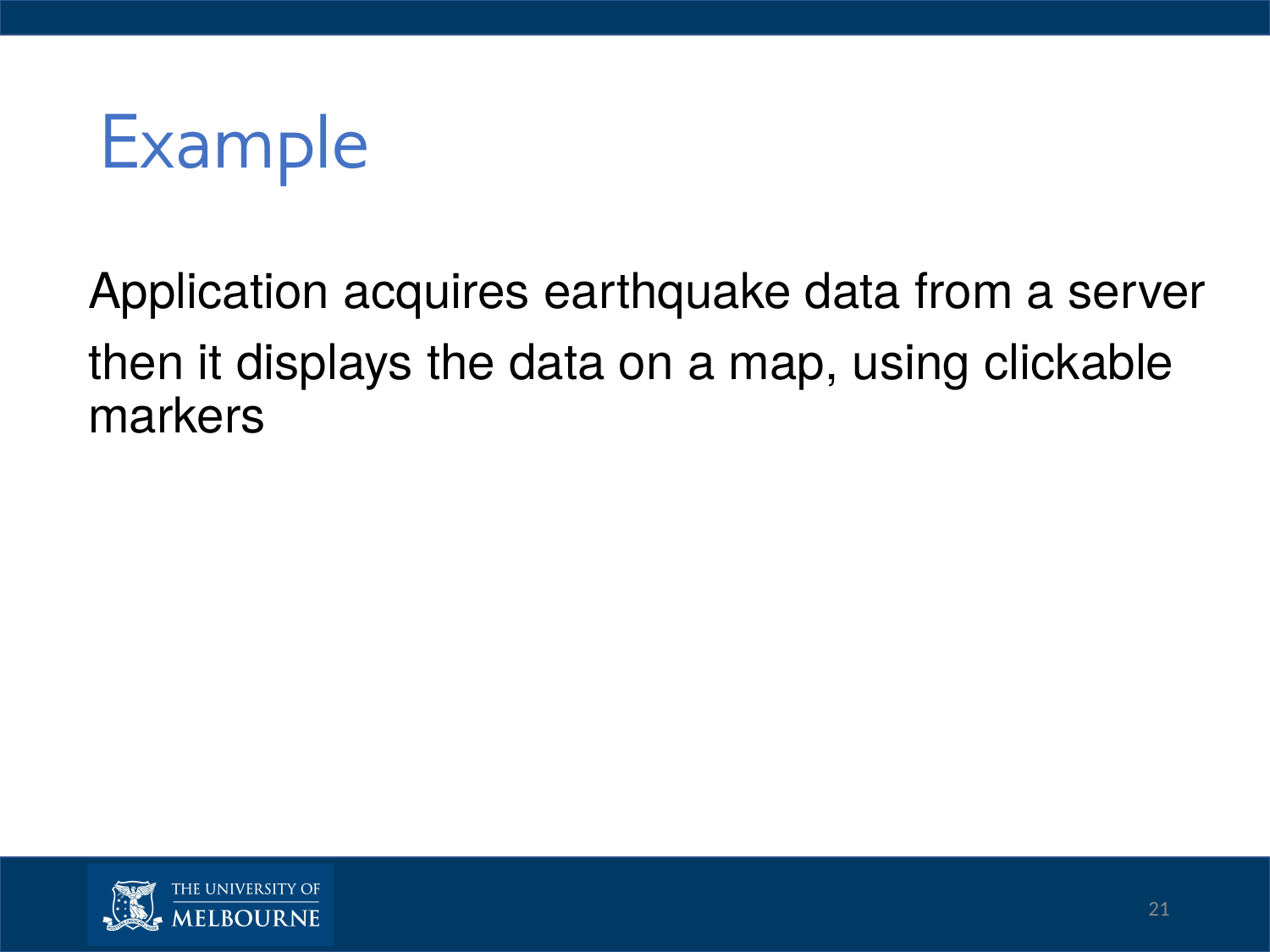

# Example
Application acquires earthquake data from a server
then it displays the data on a map, using clickable markers

21